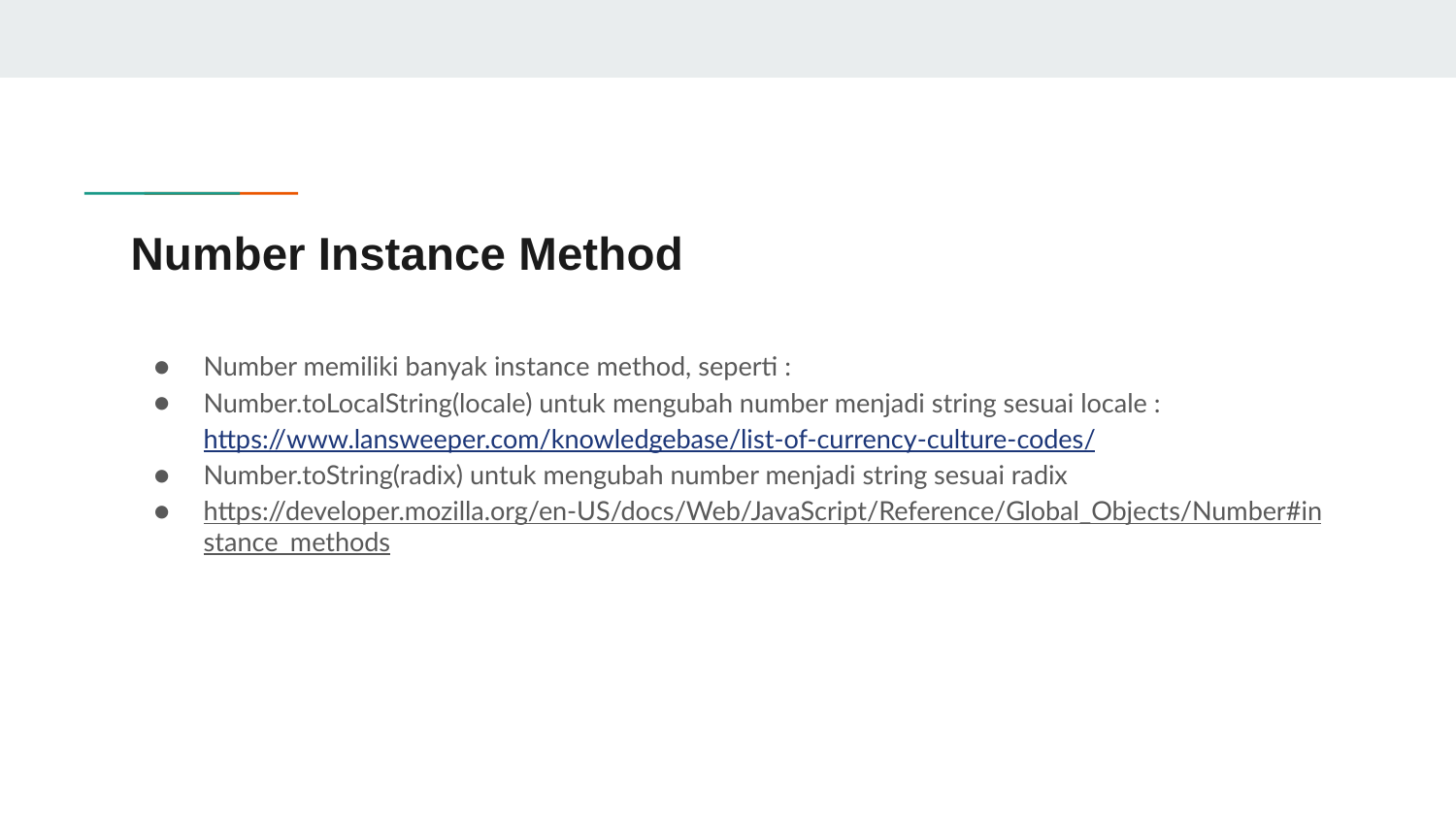

# Number Instance Method
Number memiliki banyak instance method, seperti :
Number.toLocalString(locale) untuk mengubah number menjadi string sesuai locale : https://www.lansweeper.com/knowledgebase/list-of-currency-culture-codes/
Number.toString(radix) untuk mengubah number menjadi string sesuai radix
https://developer.mozilla.org/en-US/docs/Web/JavaScript/Reference/Global_Objects/Number#instance_methods